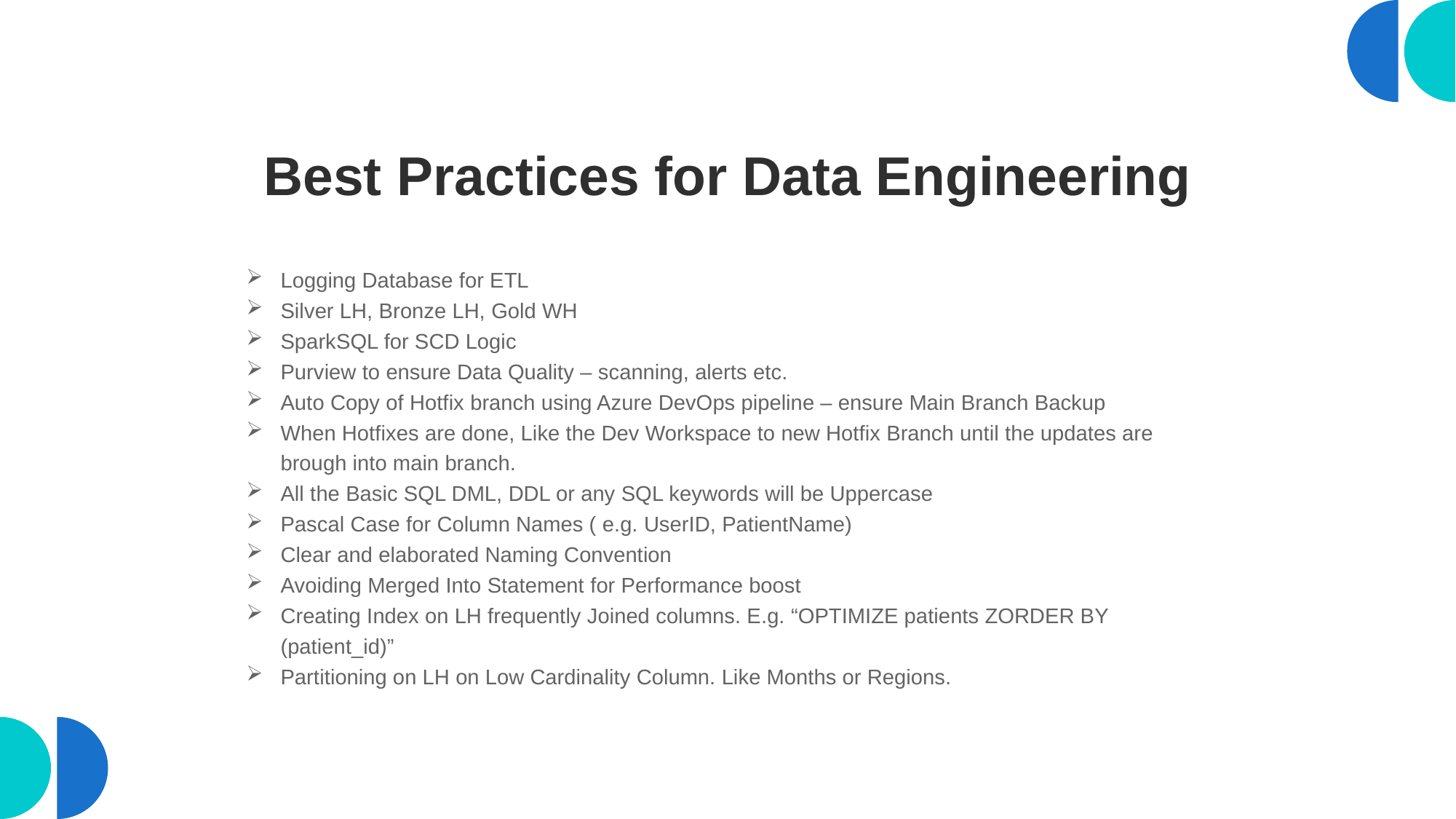

# Best Practices for Data Engineering
Logging Database for ETL
Silver LH, Bronze LH, Gold WH
SparkSQL for SCD Logic
Purview to ensure Data Quality – scanning, alerts etc.
Auto Copy of Hotfix branch using Azure DevOps pipeline – ensure Main Branch Backup
When Hotfixes are done, Like the Dev Workspace to new Hotfix Branch until the updates are brough into main branch.
All the Basic SQL DML, DDL or any SQL keywords will be Uppercase
Pascal Case for Column Names ( e.g. UserID, PatientName)
Clear and elaborated Naming Convention
Avoiding Merged Into Statement for Performance boost
Creating Index on LH frequently Joined columns. E.g. “OPTIMIZE patients ZORDER BY (patient_id)”
Partitioning on LH on Low Cardinality Column. Like Months or Regions.